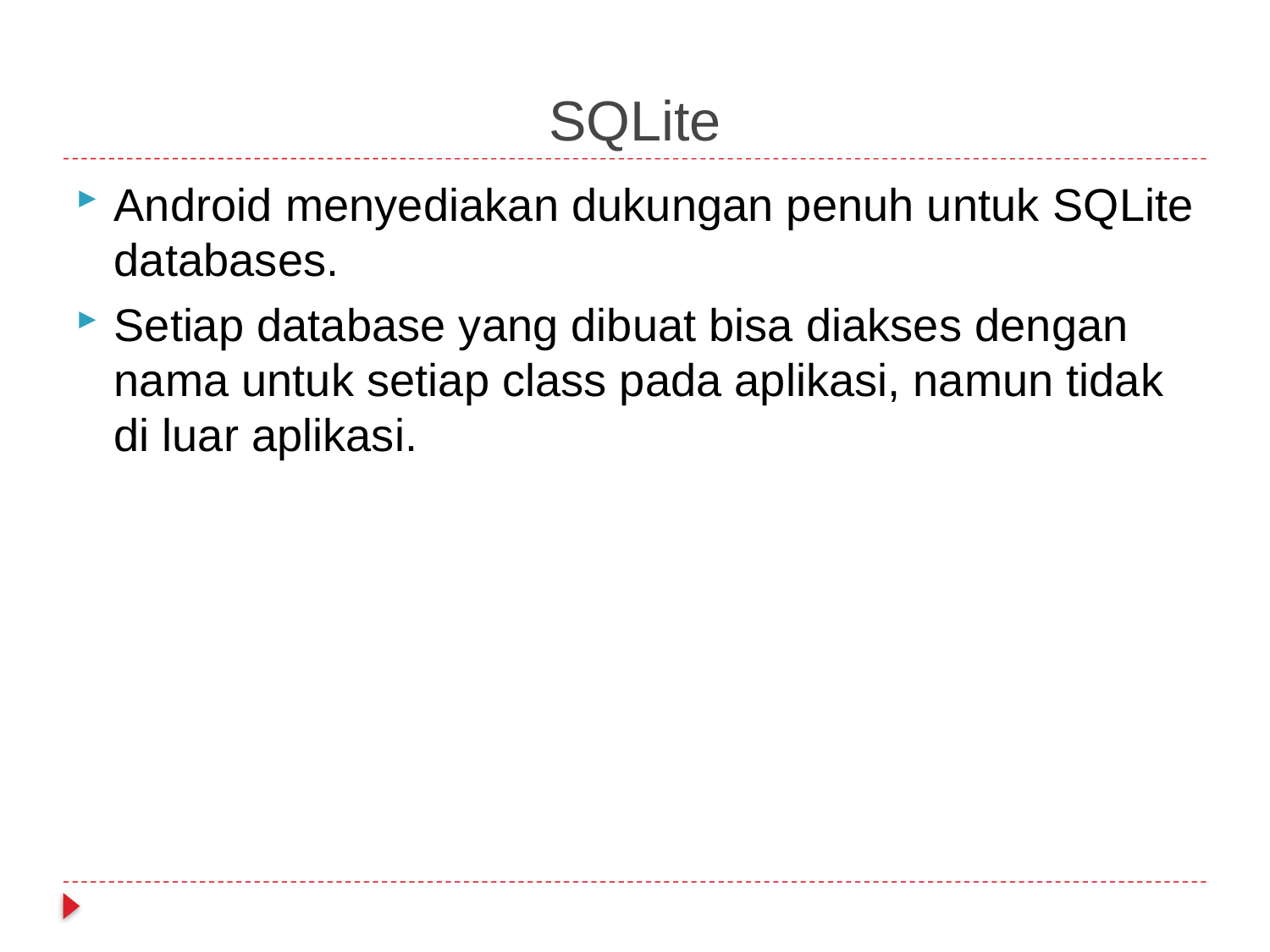

# SQLite
Android menyediakan dukungan penuh untuk SQLite databases.
Setiap database yang dibuat bisa diakses dengan nama untuk setiap class pada aplikasi, namun tidak di luar aplikasi.